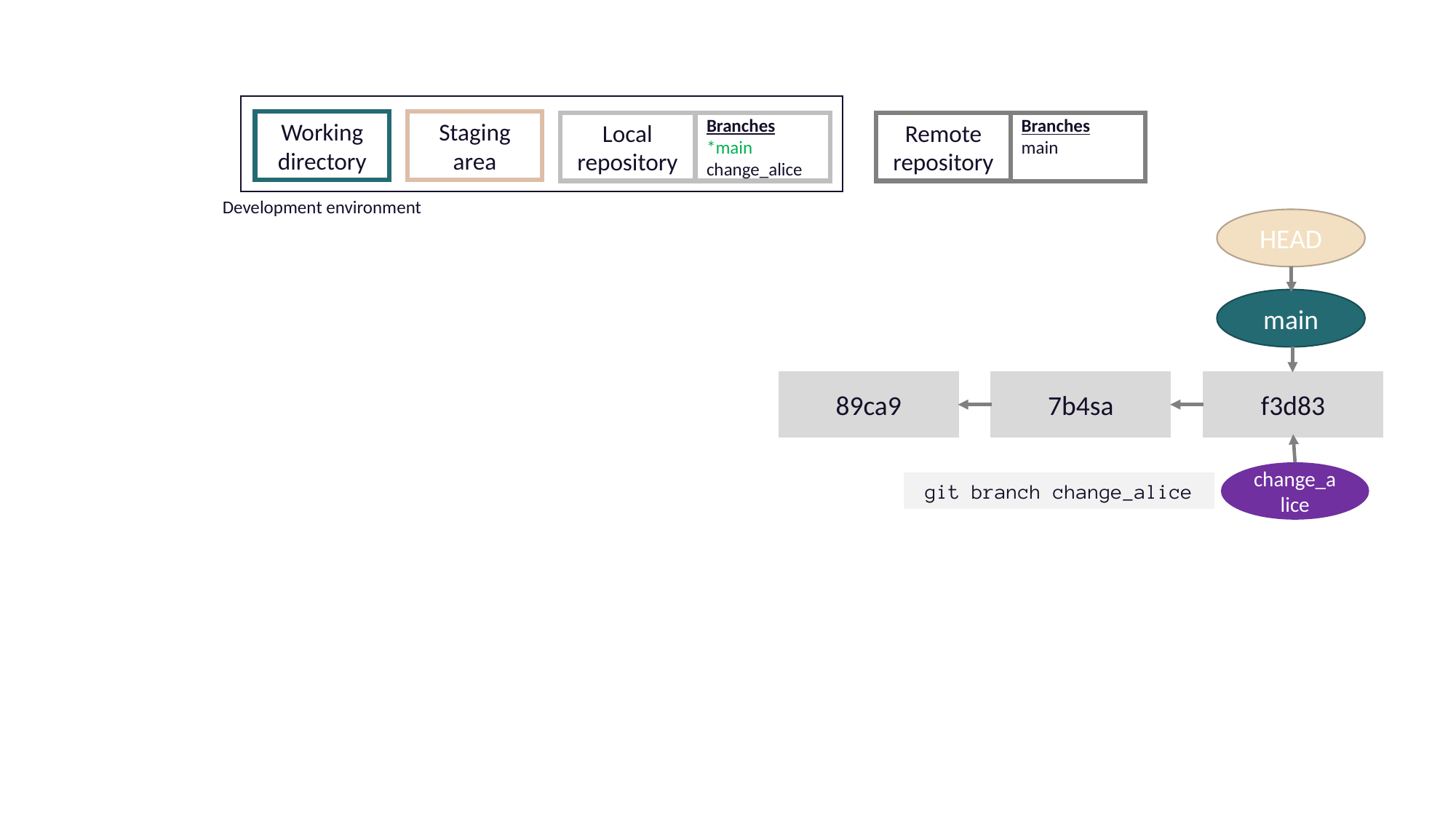

Working directory
Staging area
Local repository
Development environment
Branches
*main
change_alice
Remote repository
Branches
main

HEAD
main
89ca9
7b4sa
f3d83
change_alice
git branch change_alice